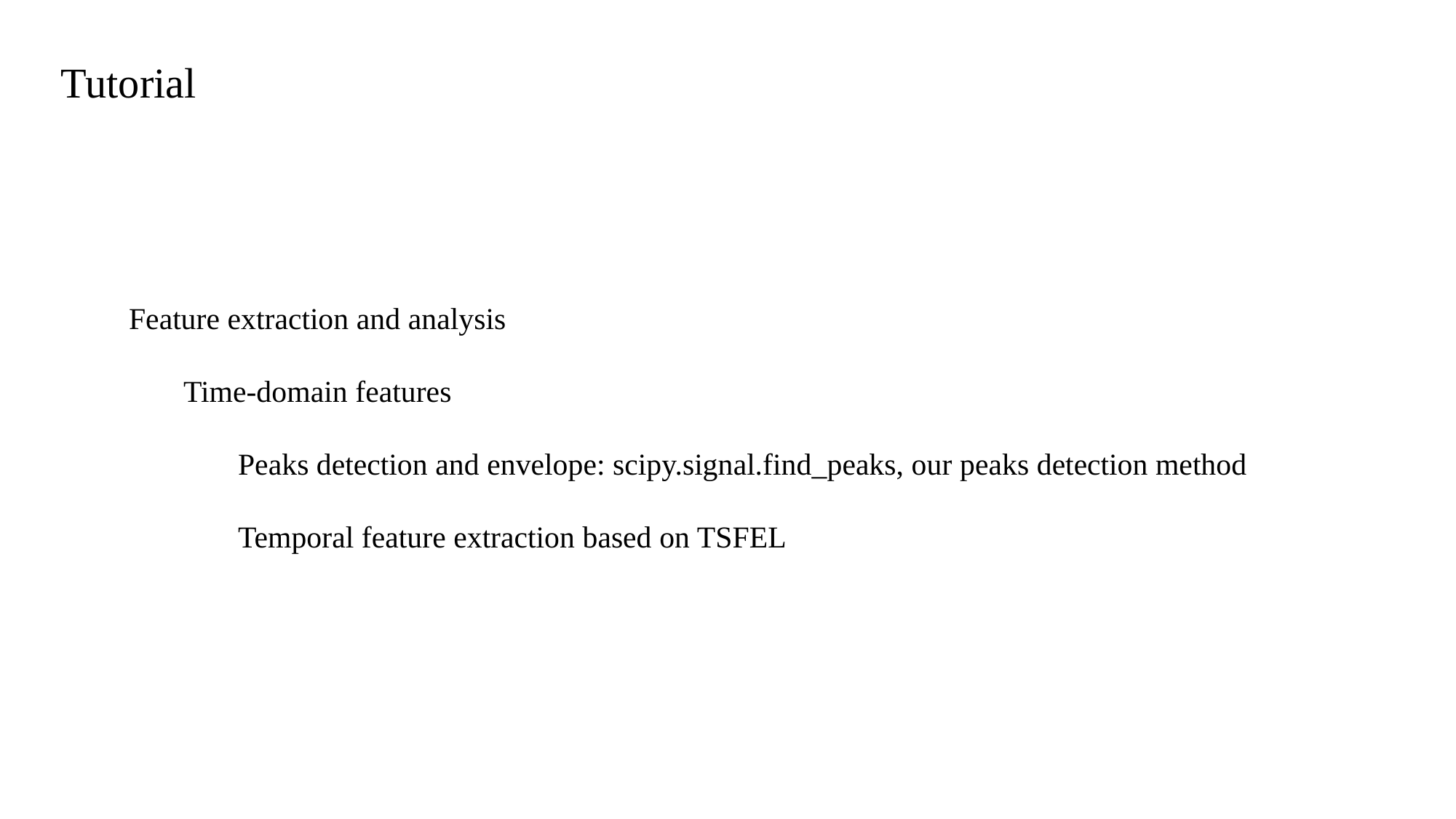

Tutorial
Feature extraction and analysis
Time-domain features
Peaks detection and envelope: scipy.signal.find_peaks, our peaks detection method
Temporal feature extraction based on TSFEL